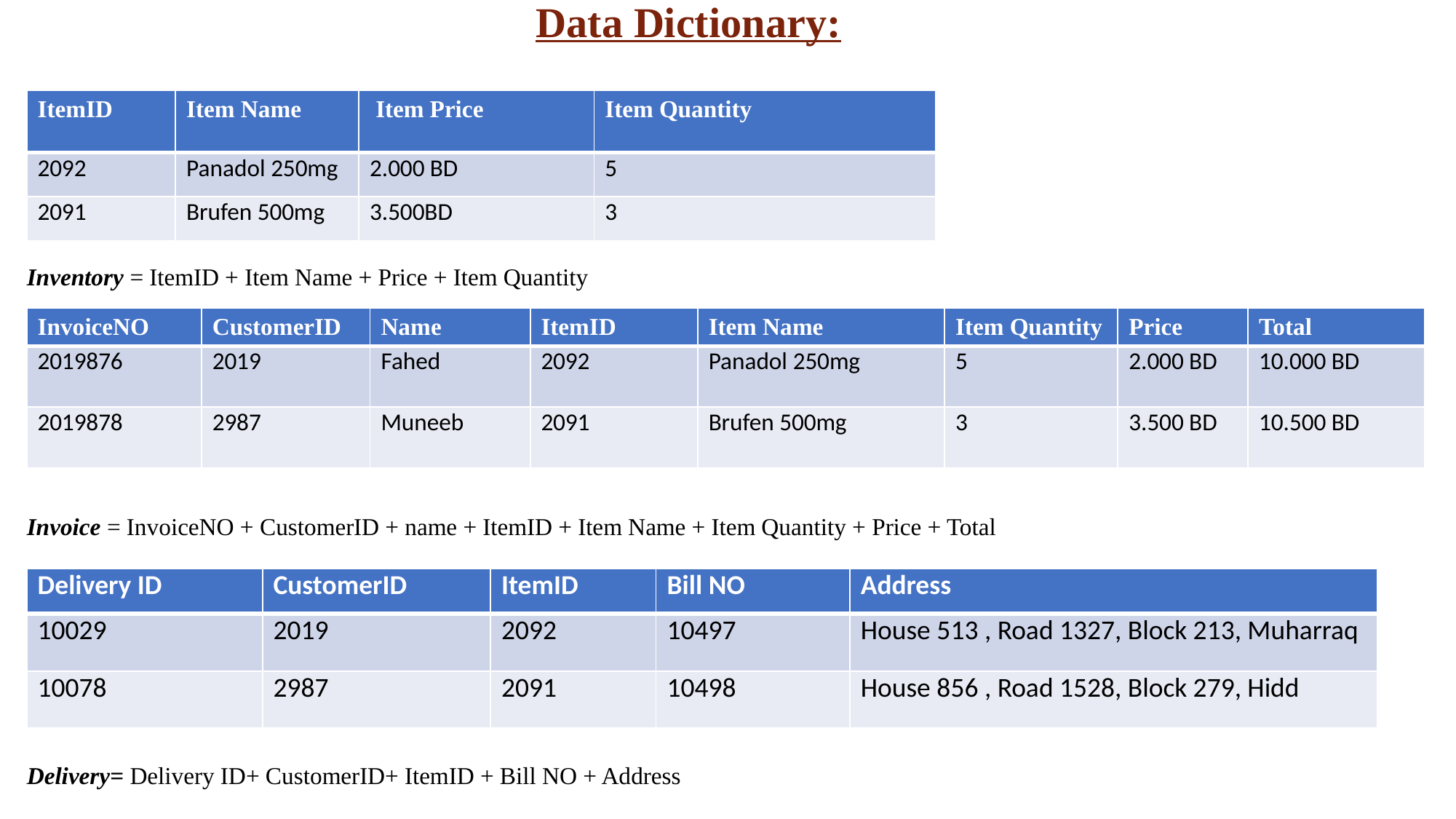

# Data Dictionary:

Inventory = ItemID + Item Name + Price + Item Quantity

Invoice = InvoiceNO + CustomerID + name + ItemID + Item Name + Item Quantity + Price + Total

Delivery= Delivery ID+ CustomerID+ ItemID + Bill NO + Address
| ItemID | Item Name | Item Price | Item Quantity |
| --- | --- | --- | --- |
| 2092 | Panadol 250mg | 2.000 BD | 5 |
| 2091 | Brufen 500mg | 3.500BD | 3 |
| InvoiceNO | CustomerID | Name | ItemID | Item Name | Item Quantity | Price | Total |
| --- | --- | --- | --- | --- | --- | --- | --- |
| 2019876 | 2019 | Fahed | 2092 | Panadol 250mg | 5 | 2.000 BD | 10.000 BD |
| 2019878 | 2987 | Muneeb | 2091 | Brufen 500mg | 3 | 3.500 BD | 10.500 BD |
| Delivery ID | CustomerID | ItemID | Bill NO | Address |
| --- | --- | --- | --- | --- |
| 10029 | 2019 | 2092 | 10497 | House 513 , Road 1327, Block 213, Muharraq |
| 10078 | 2987 | 2091 | 10498 | House 856 , Road 1528, Block 279, Hidd |